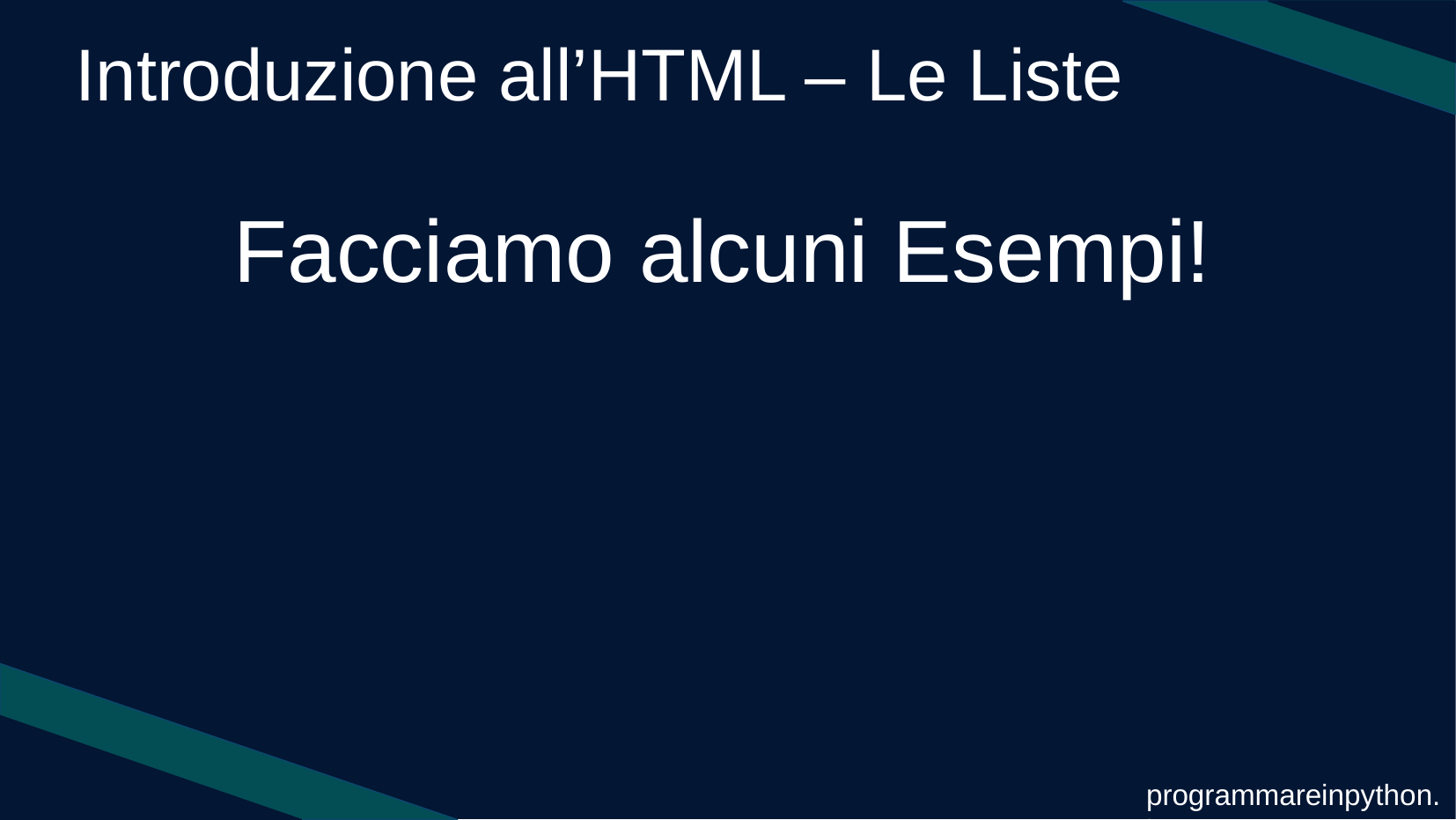

Introduzione all’HTML – Le Liste
Facciamo alcuni Esempi!

programmareinpython.it